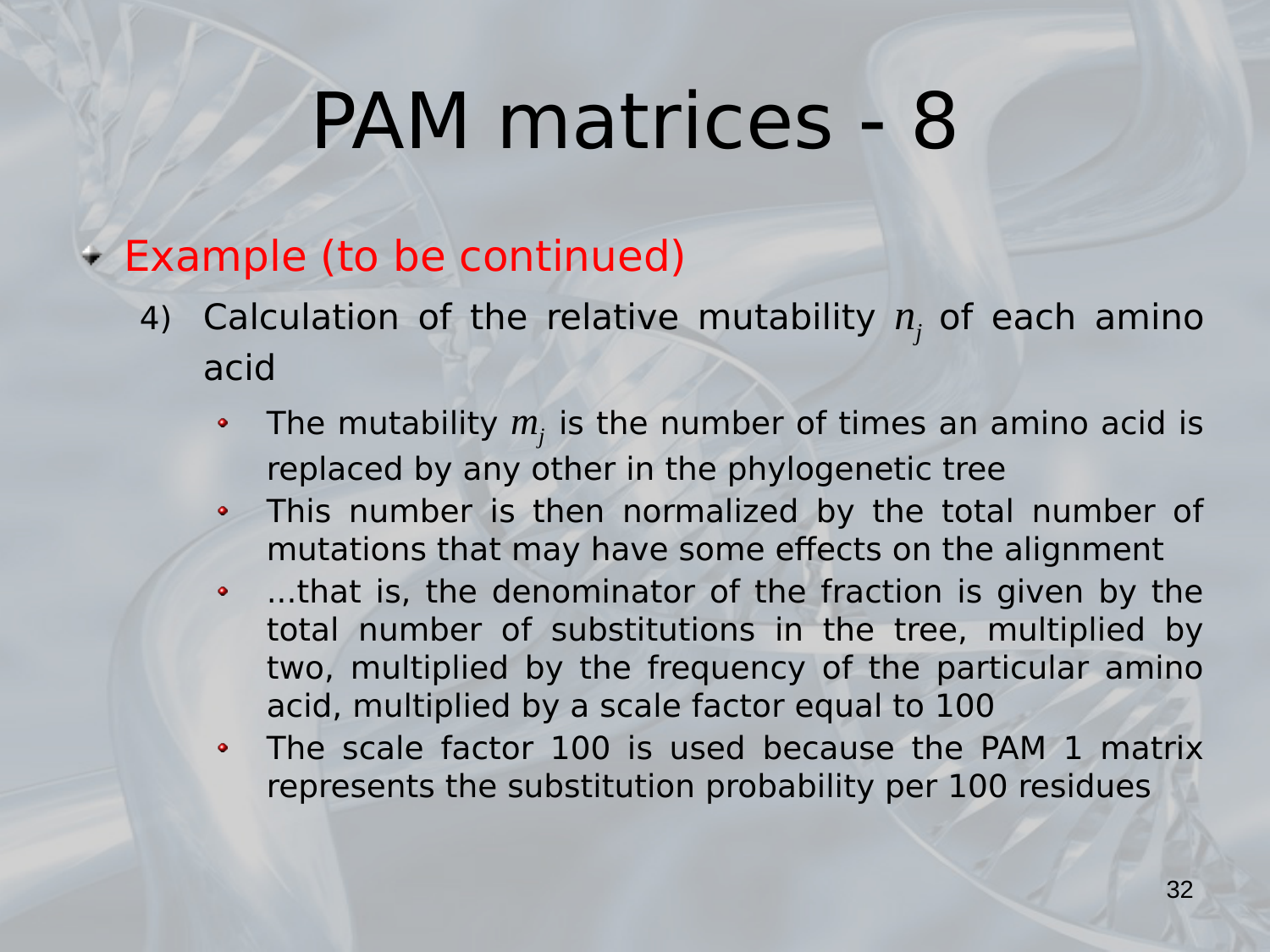

# PAM matrices − 8
Example (to be continued)
Calculation of the relative mutability nj of each amino acid
The mutability mj  is the number of times an amino acid is replaced by any other in the phylogenetic tree
This number is then normalized by the total number of mutations that may have some effects on the alignment
...that is, the denominator of the fraction is given by the total number of substitutions in the tree, multiplied by two, multiplied by the frequency of the particular amino acid, multiplied by a scale factor equal to 100
The scale factor 100 is used because the PAM 1 matrix represents the substitution probability per 100 residues
32